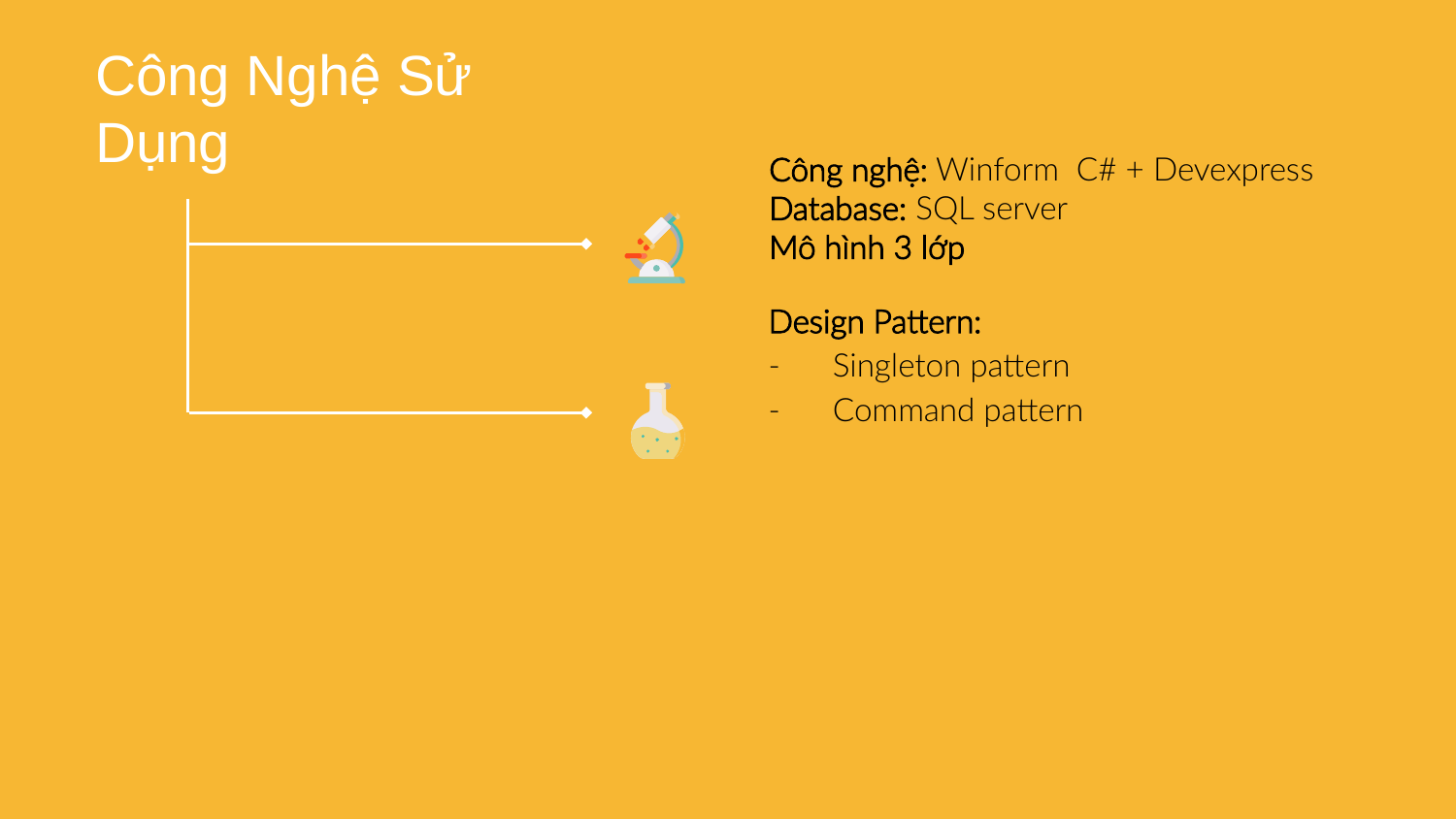

Công Nghệ Sử Dụng
Công nghệ: Winform  C# + Devexpress
Database: SQL server
Mô hình 3 lớp

Design Pattern:
-      Singleton pattern
-      Command pattern